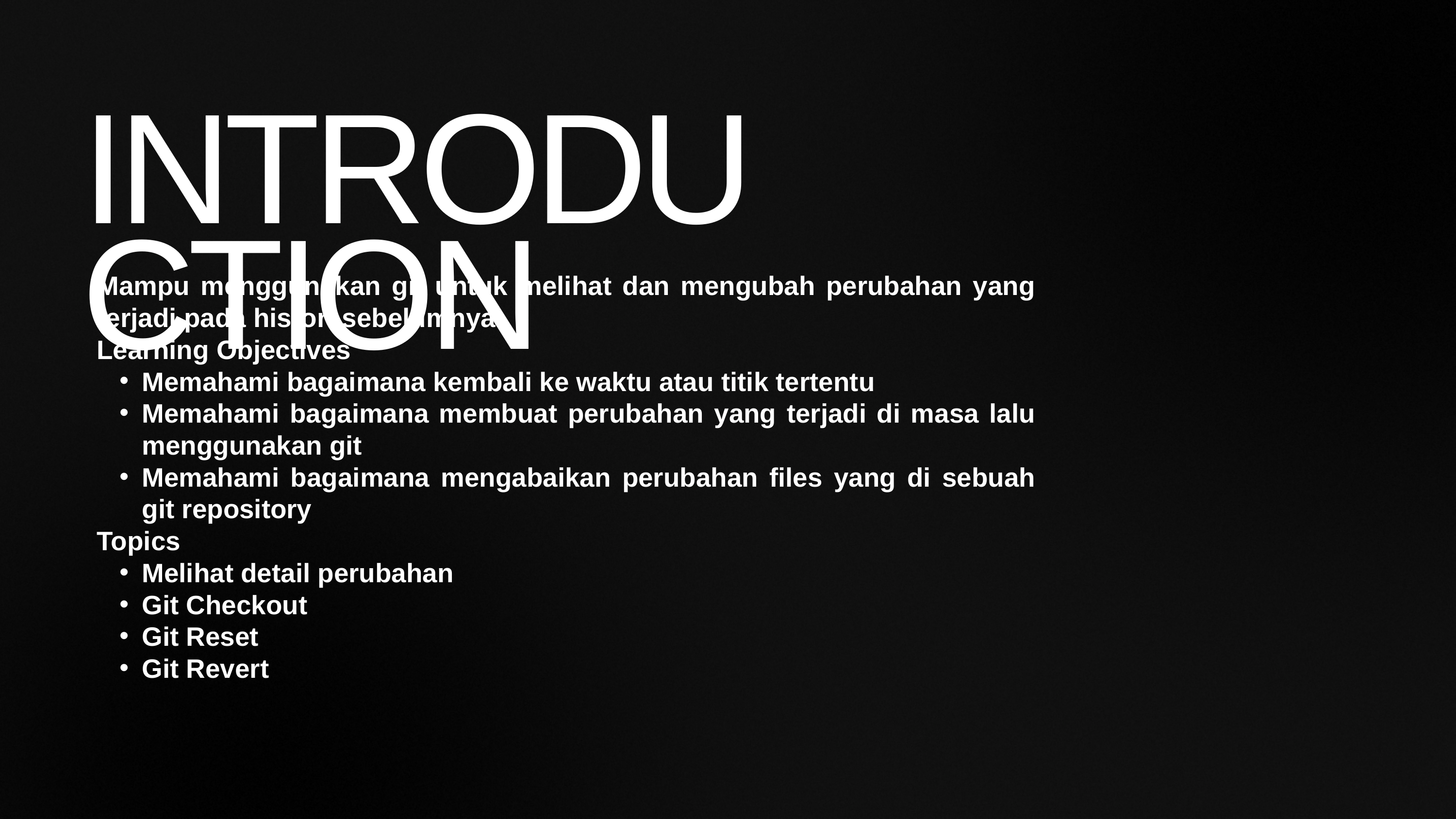

INTRODUCTION
Mampu menggunakan git untuk melihat dan mengubah perubahan yang terjadi pada histori sebelumnya.
Learning Objectives
Memahami bagaimana kembali ke waktu atau titik tertentu
Memahami bagaimana membuat perubahan yang terjadi di masa lalu menggunakan git
Memahami bagaimana mengabaikan perubahan files yang di sebuah git repository
Topics
Melihat detail perubahan
Git Checkout
Git Reset
Git Revert